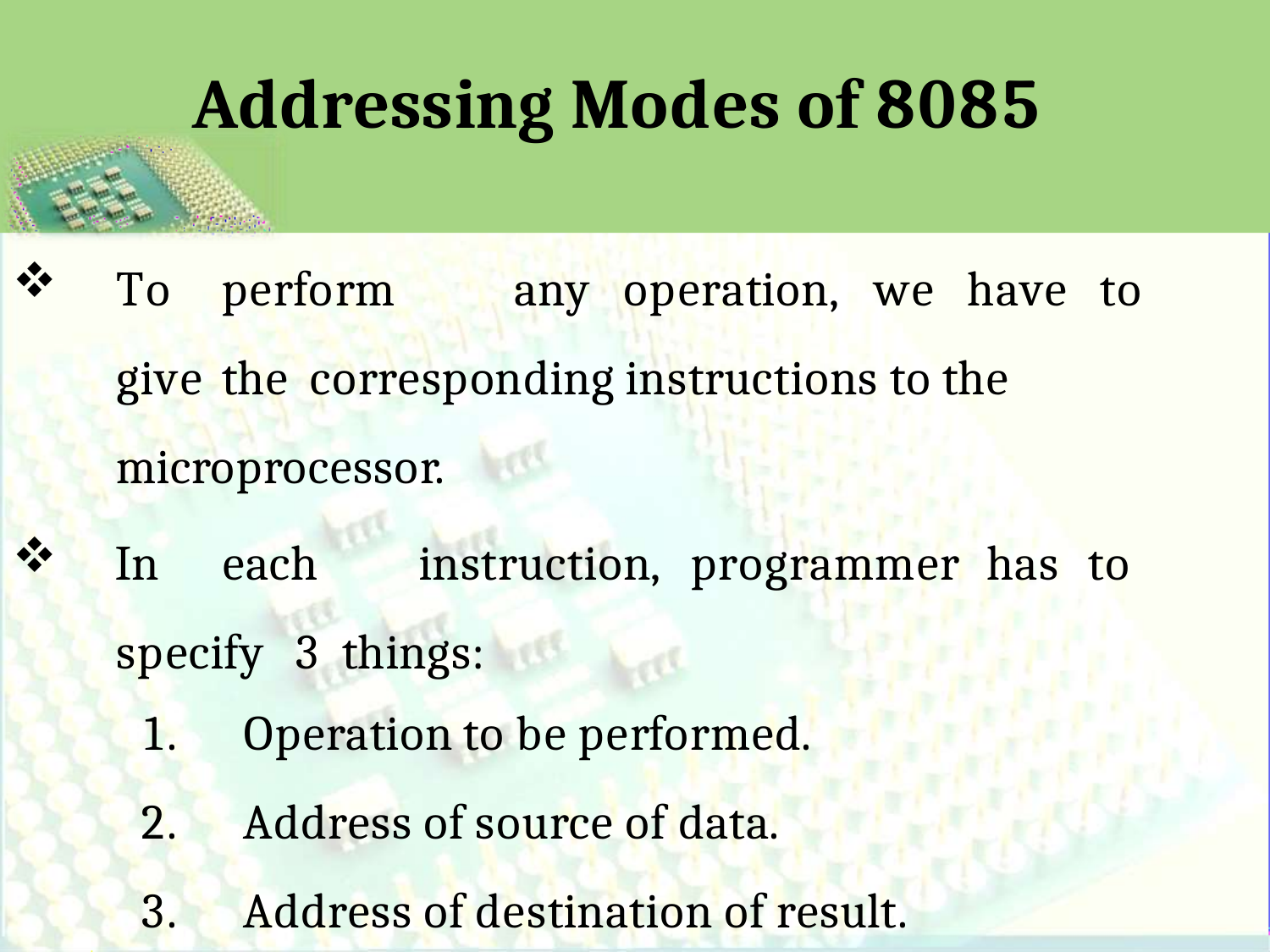

# Addressing Modes of 8085
To	perform	any	operation,	we	have	to	give	the  corresponding instructions to the microprocessor.
In	each	instruction,	programmer	has	to	specify	3  things:
Operation to be performed.
Address of source of data.
Address of destination of result.